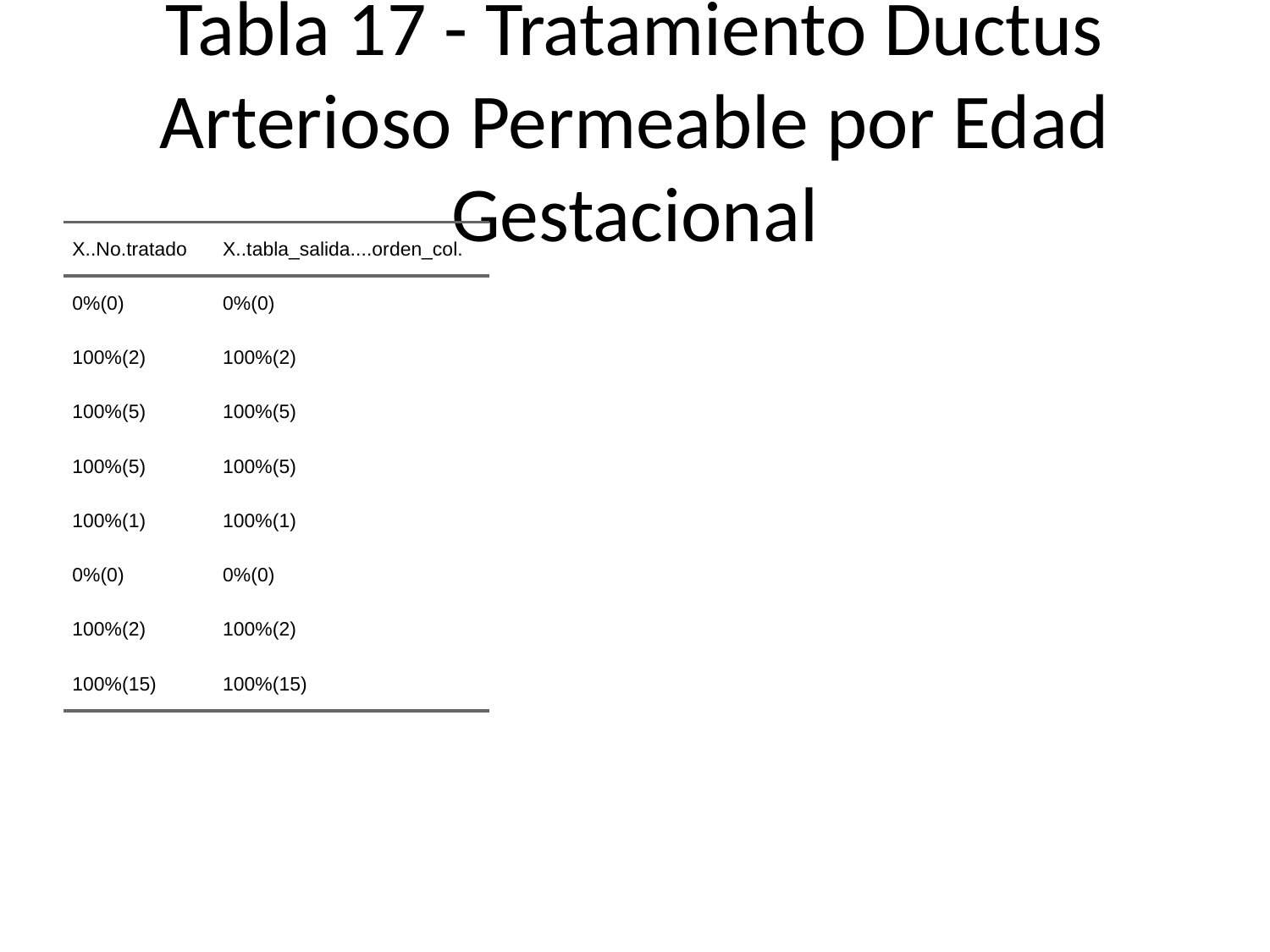

# Tabla 17 - Tratamiento Ductus Arterioso Permeable por Edad Gestacional
| X..No.tratado | X..tabla\_salida....orden\_col. |
| --- | --- |
| 0%(0) | 0%(0) |
| 100%(2) | 100%(2) |
| 100%(5) | 100%(5) |
| 100%(5) | 100%(5) |
| 100%(1) | 100%(1) |
| 0%(0) | 0%(0) |
| 100%(2) | 100%(2) |
| 100%(15) | 100%(15) |